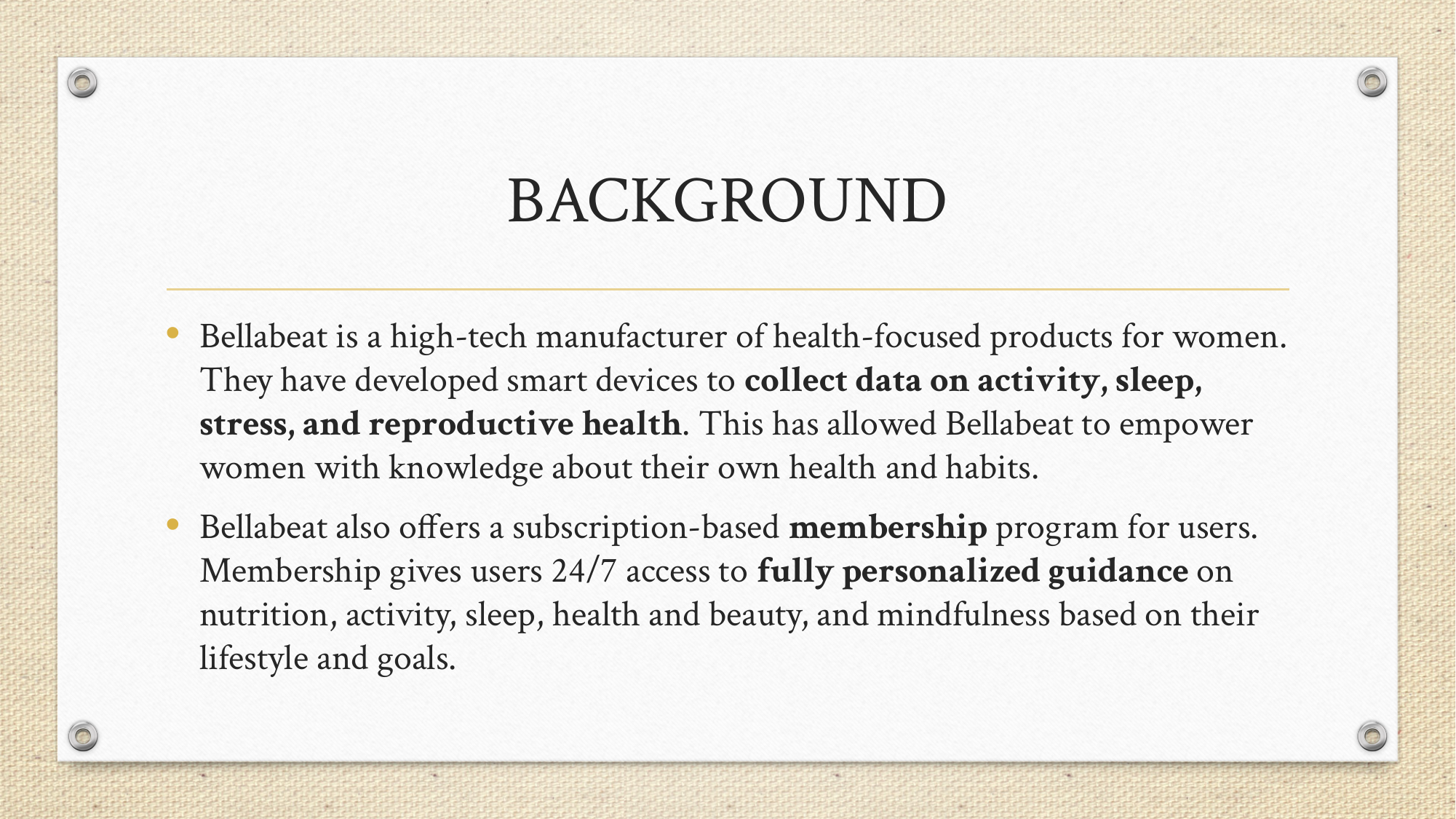

# BACKGROUND
Bellabeat is a high-tech manufacturer of health-focused products for women. They have developed smart devices to collect data on activity, sleep, stress, and reproductive health. This has allowed Bellabeat to empower women with knowledge about their own health and habits.
Bellabeat also offers a subscription-based membership program for users. Membership gives users 24/7 access to fully personalized guidance on nutrition, activity, sleep, health and beauty, and mindfulness based on their lifestyle and goals.